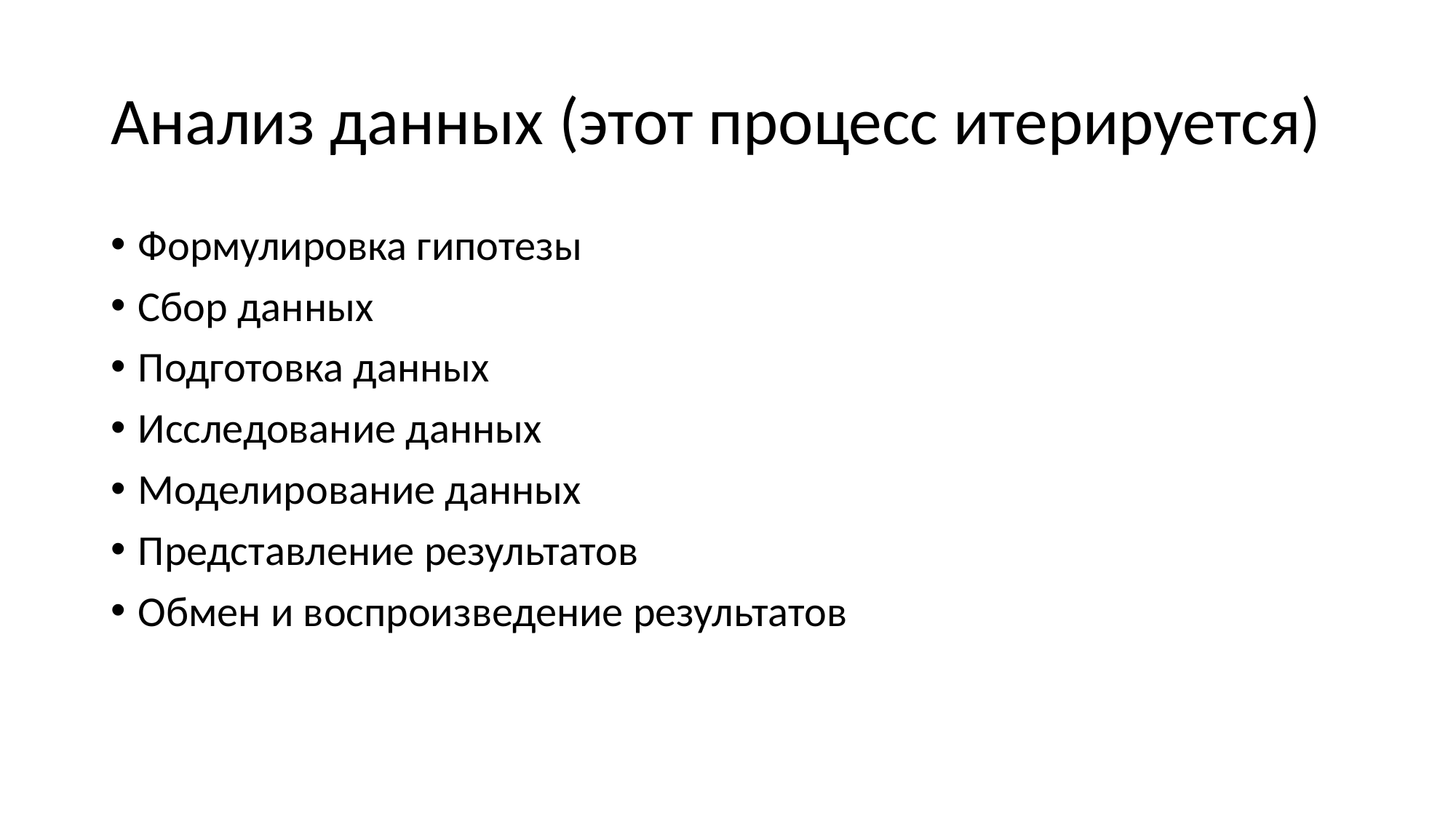

# Анализ данных (этот процесс итерируется)
Формулировка гипотезы
Сбор данных
Подготовка данных
Исследование данных
Моделирование данных
Представление результатов
Обмен и воспроизведение результатов